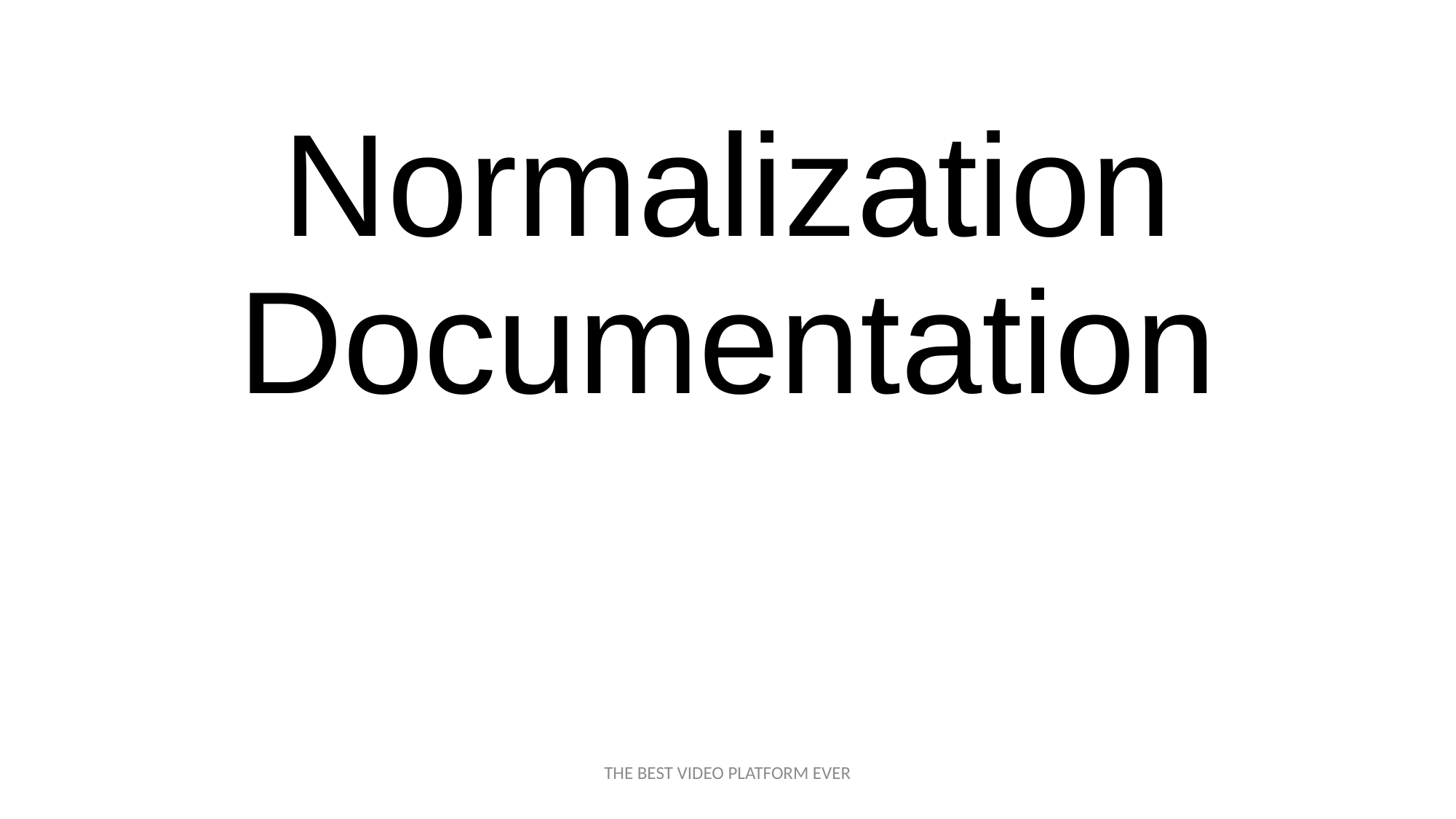

# Normalization Documentation
THE BEST VIDEO PLATFORM EVER